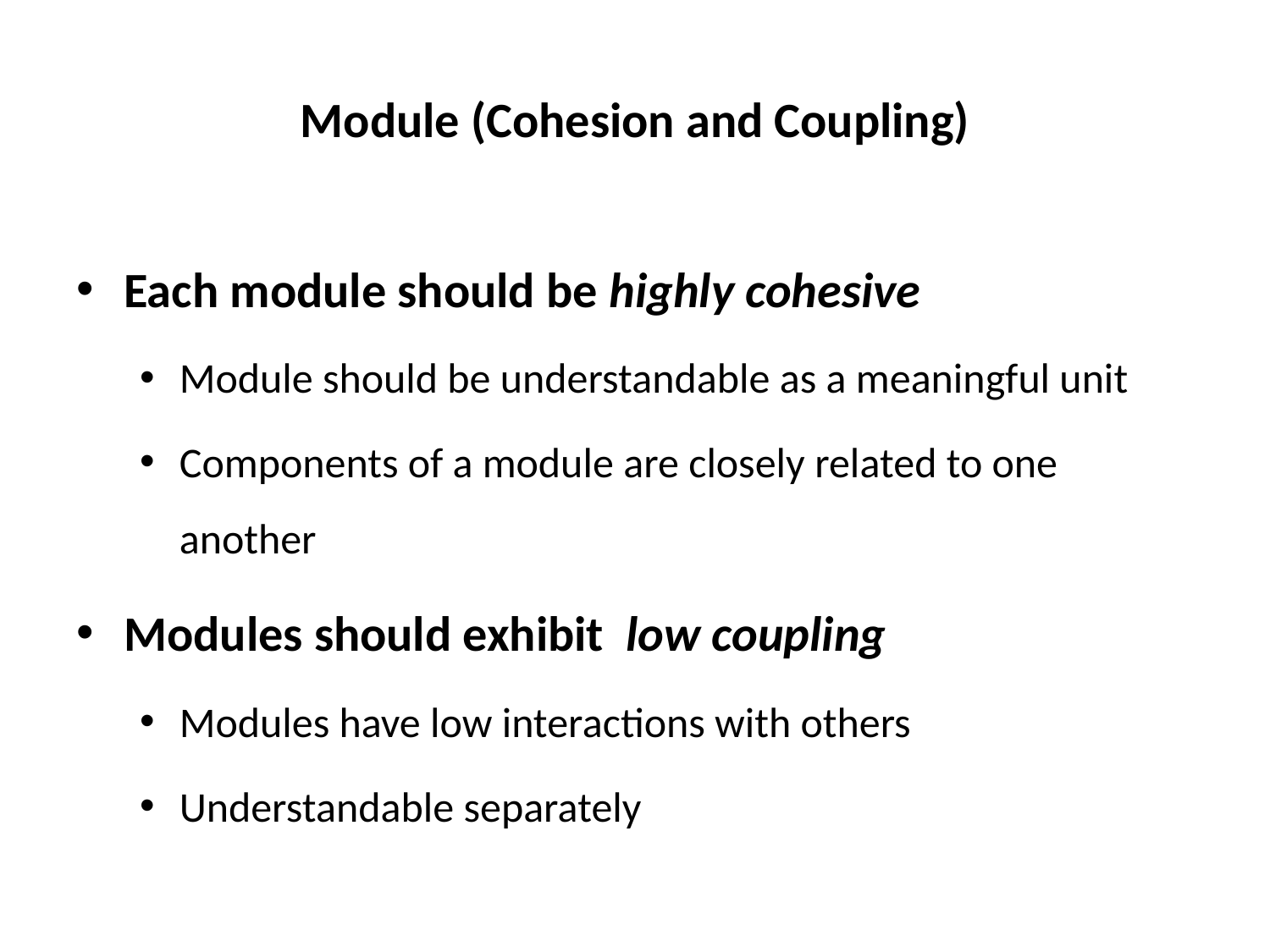

# Module (Cohesion and Coupling)
Each module should be highly cohesive
Module should be understandable as a meaningful unit
Components of a module are closely related to one another
Modules should exhibit  low coupling
Modules have low interactions with others
Understandable separately